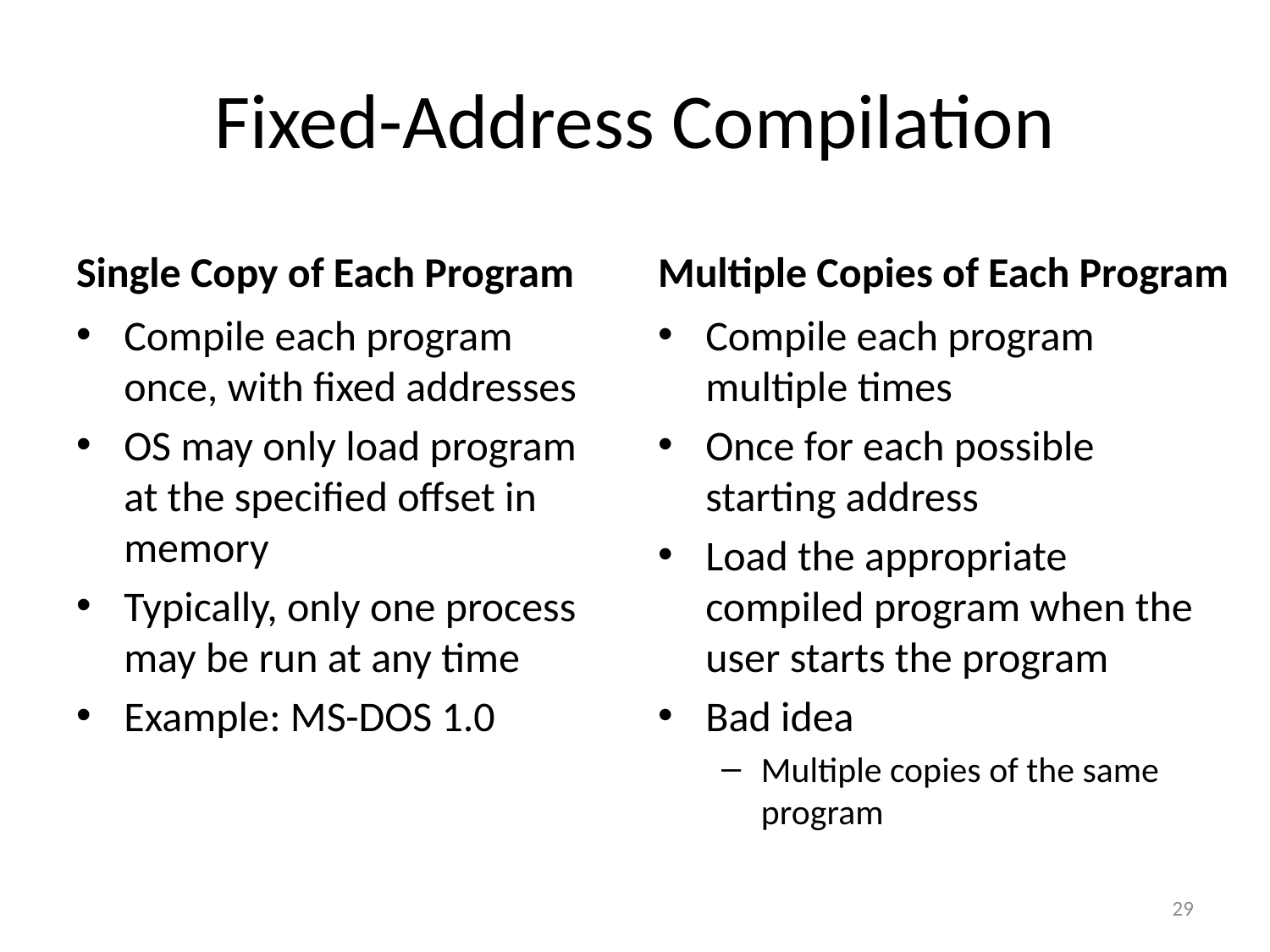

# Fixed-Address Compilation
Single Copy of Each Program
Multiple Copies of Each Program
Compile each program once, with fixed addresses
OS may only load program at the specified offset in memory
Typically, only one process may be run at any time
Example: MS-DOS 1.0
Compile each program multiple times
Once for each possible starting address
Load the appropriate compiled program when the user starts the program
Bad idea
Multiple copies of the same program
29